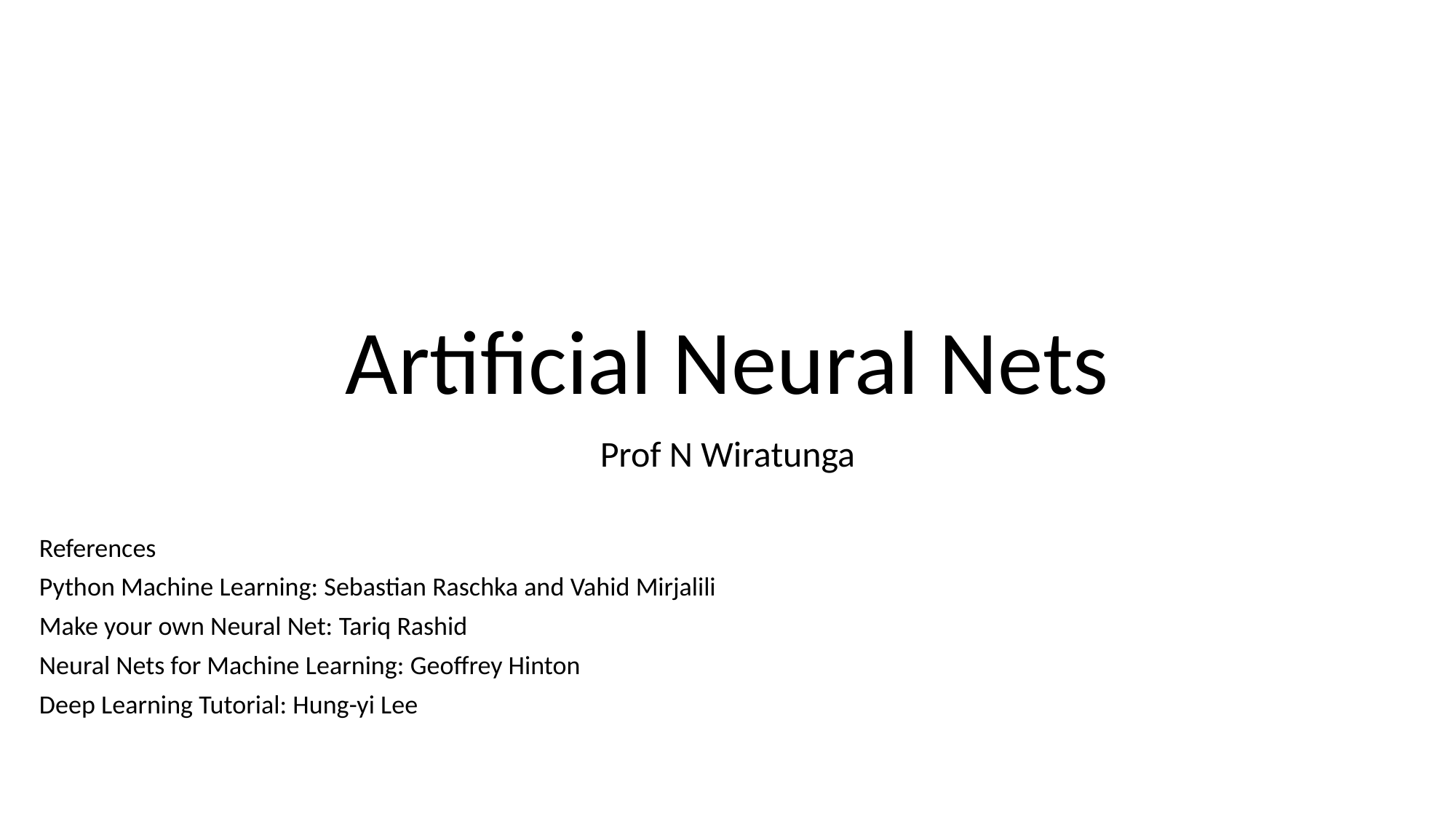

# Artificial Neural Nets
Prof N Wiratunga
References
Python Machine Learning: Sebastian Raschka and Vahid Mirjalili
Make your own Neural Net: Tariq Rashid
Neural Nets for Machine Learning: Geoffrey Hinton
Deep Learning Tutorial: Hung-yi Lee